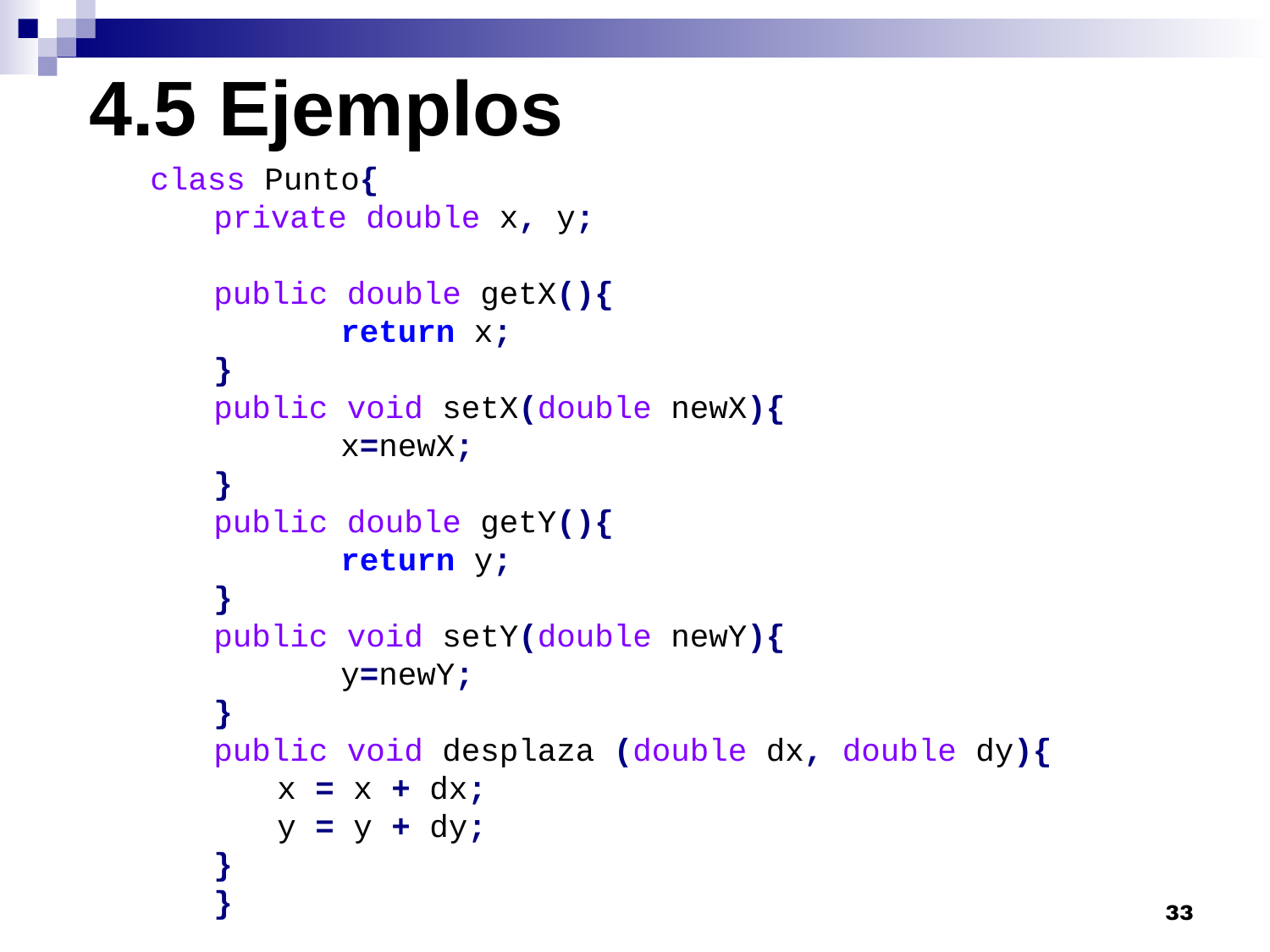

4.5 Ejemplos
class Punto{
private double x, y;

public double getX(){
	return x;
}
public void setX(double newX){
	x=newX;
}
public double getY(){
	return y;
}
public void setY(double newY){
	y=newY;
}
public void desplaza (double dx, double dy){
x = x + dx;
y = y + dy;
}
}
33